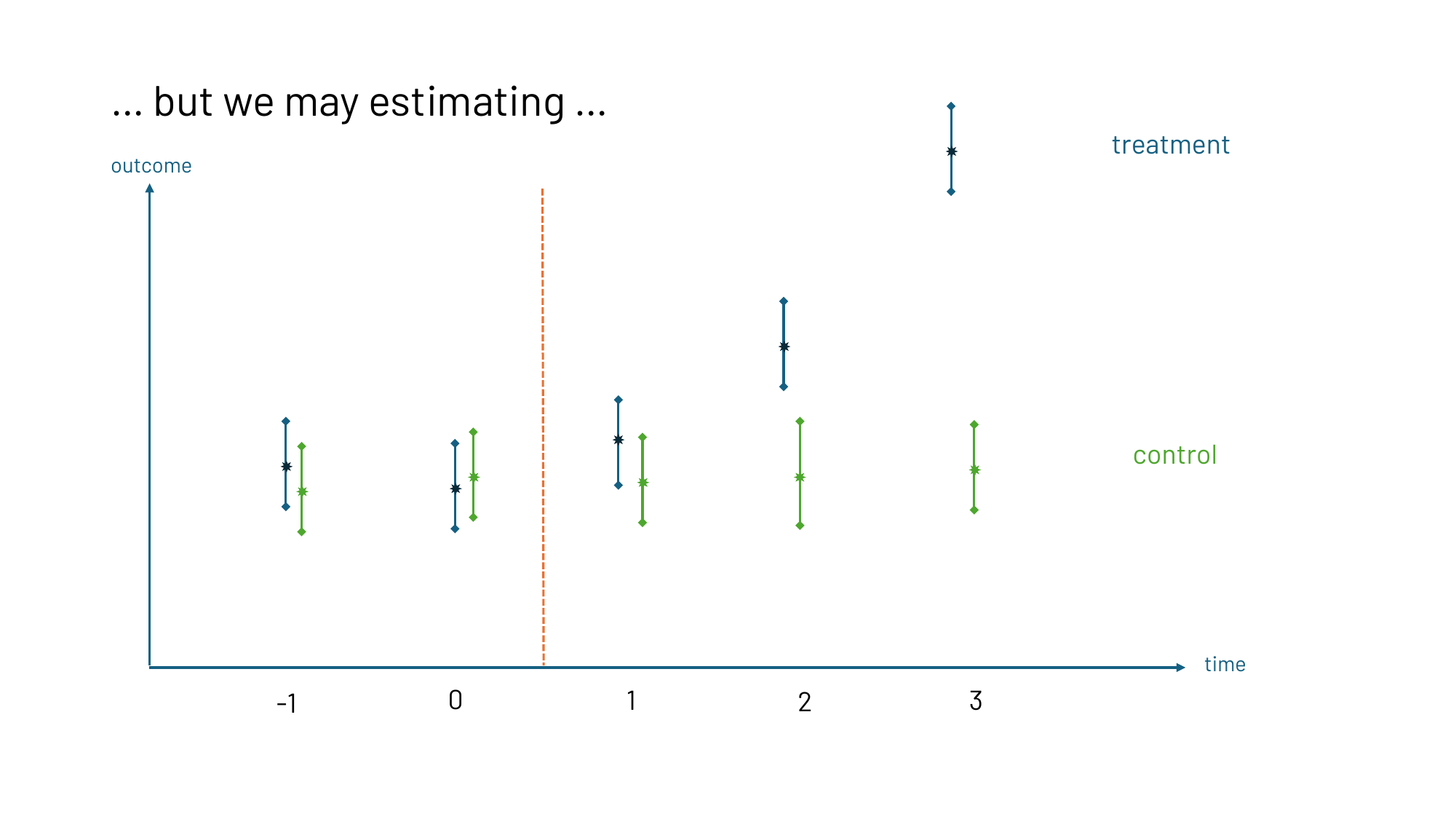

# … but we may estimating …
treatment
outcome

control

time
0
3
1
2
-1